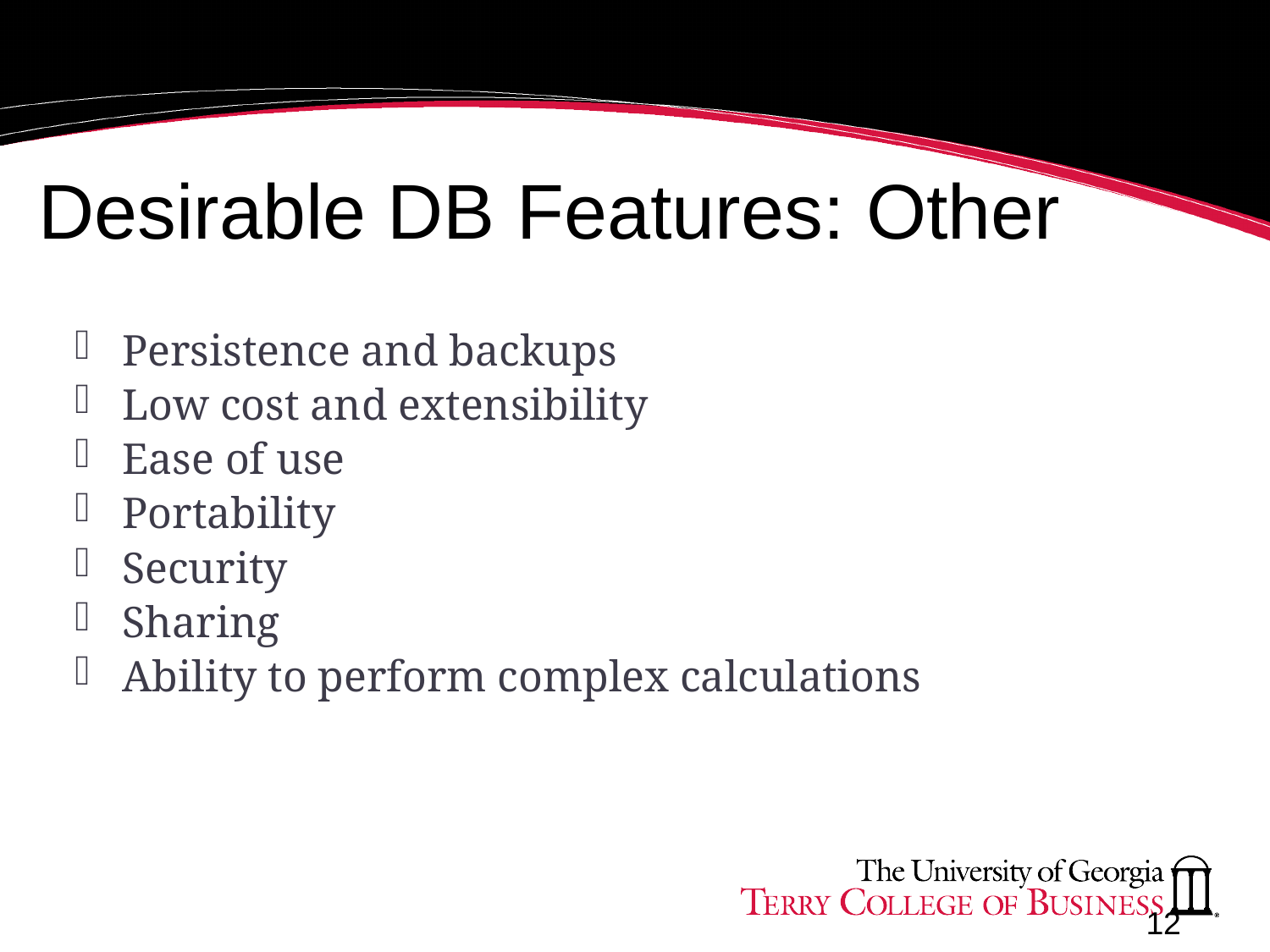

# Desirable DB Features: Other
Persistence and backups
Low cost and extensibility
Ease of use
Portability
Security
Sharing
Ability to perform complex calculations
12